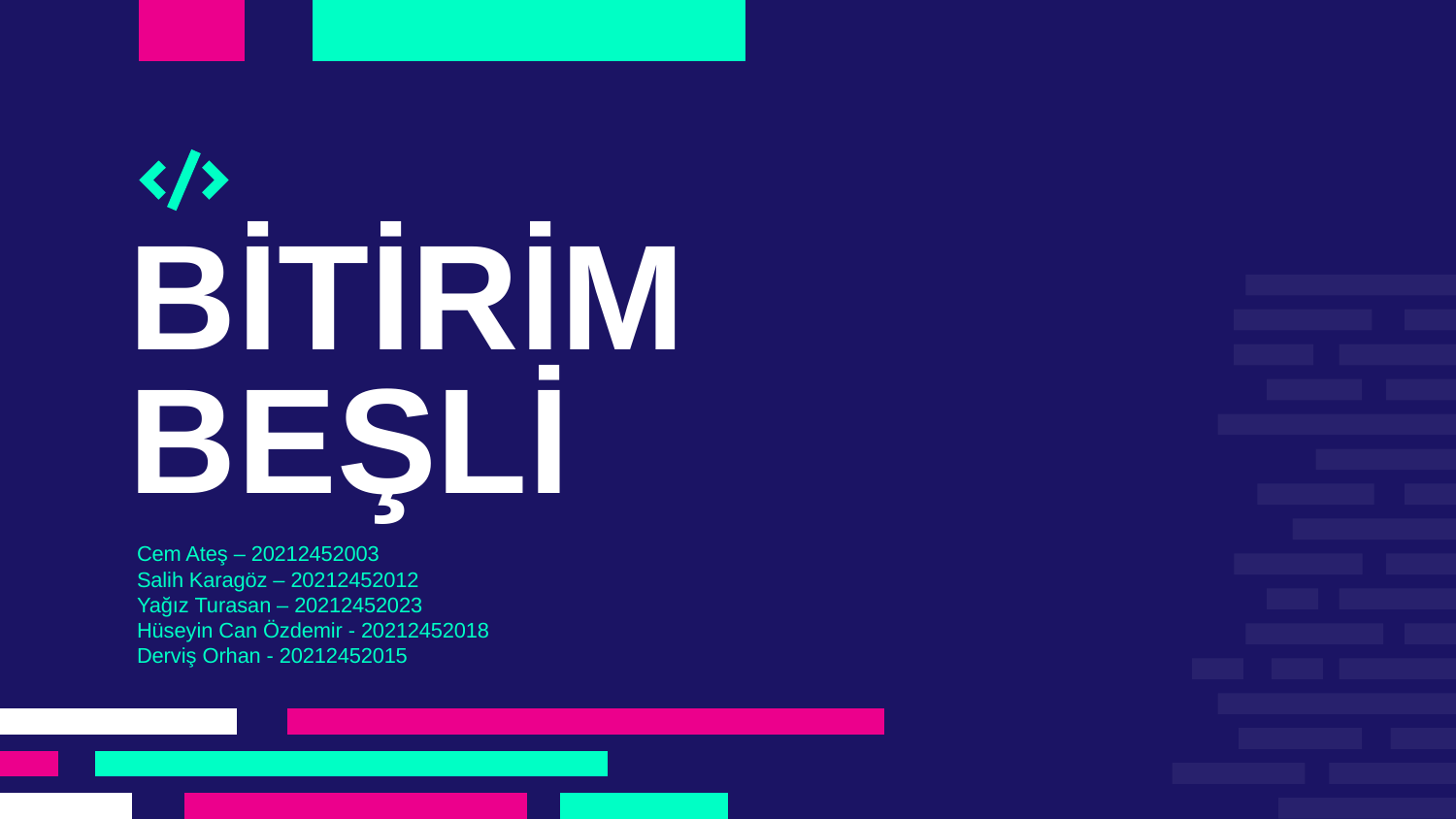

# BİTİRİM BEŞLİ
Cem Ateş – 20212452003
Salih Karagöz – 20212452012
Yağız Turasan – 20212452023
Hüseyin Can Özdemir - 20212452018
Derviş Orhan - 20212452015